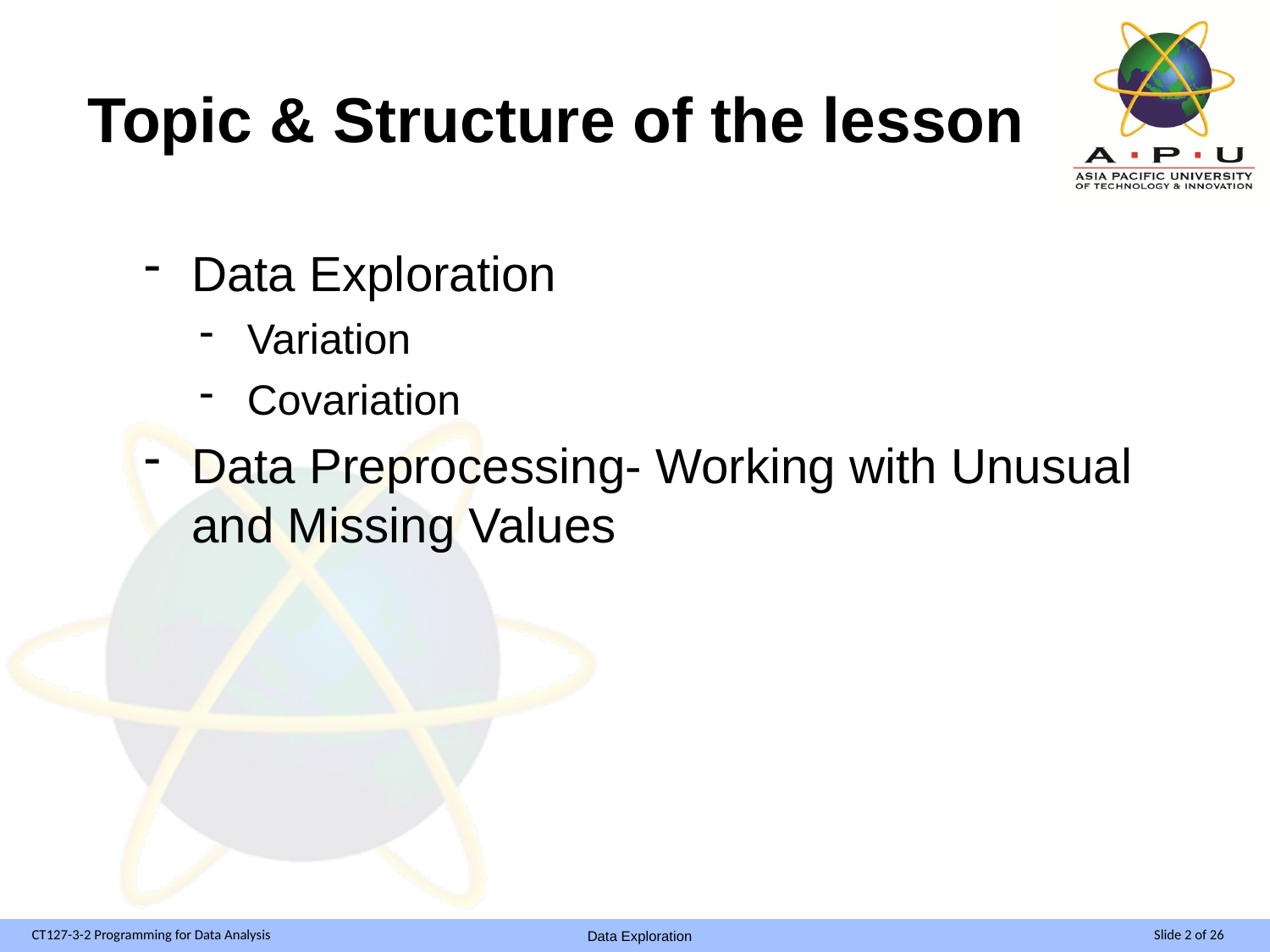

# Topic & Structure of the lesson

Data Exploration
Variation
Covariation
Data Preprocessing- Working with Unusual and Missing Values